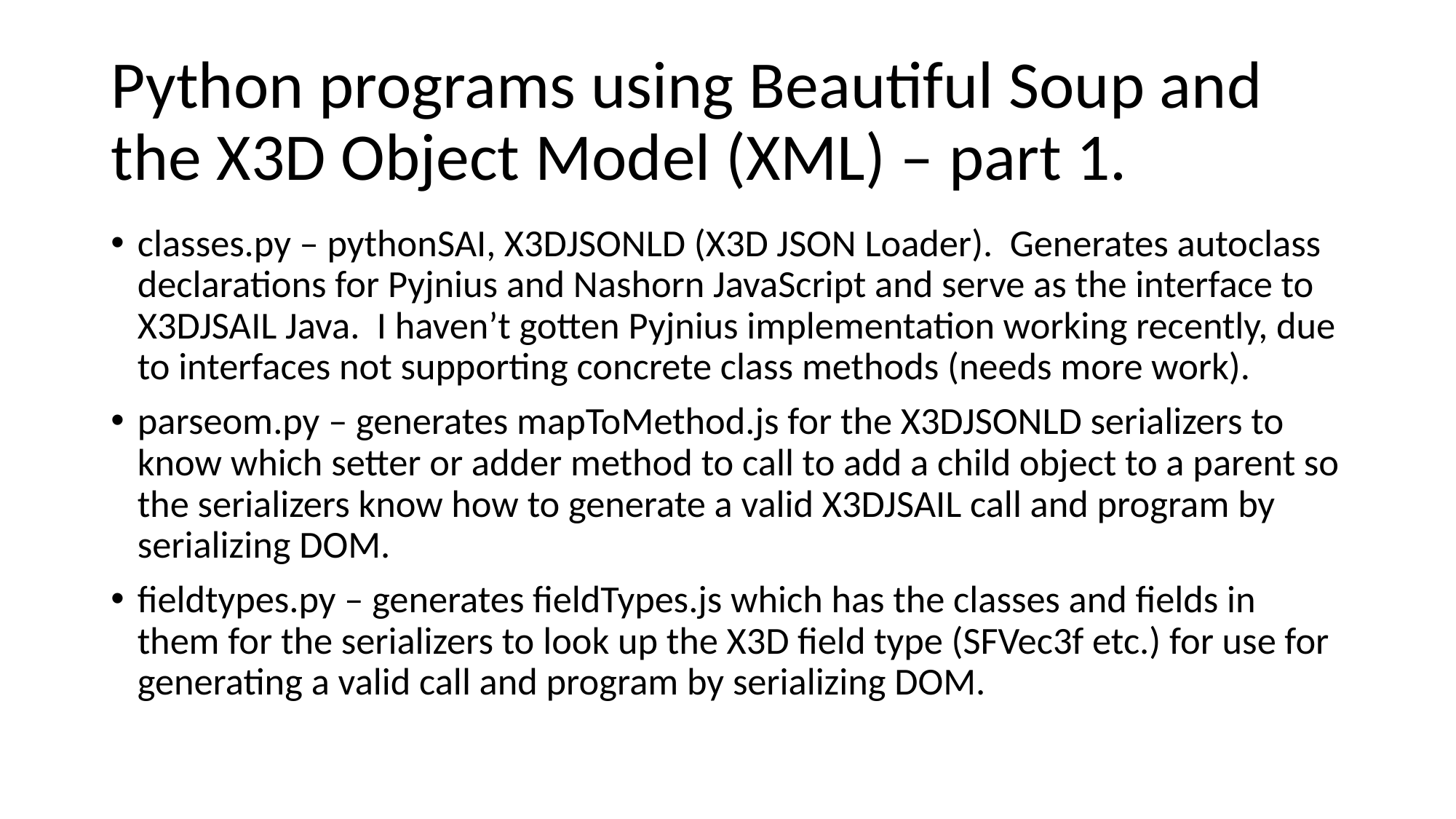

# Python programs using Beautiful Soup and the X3D Object Model (XML) – part 1.
classes.py – pythonSAI, X3DJSONLD (X3D JSON Loader).  Generates autoclass declarations for Pyjnius and Nashorn JavaScript and serve as the interface to X3DJSAIL Java.  I haven’t gotten Pyjnius implementation working recently, due to interfaces not supporting concrete class methods (needs more work).
parseom.py – generates mapToMethod.js for the X3DJSONLD serializers to know which setter or adder method to call to add a child object to a parent so the serializers know how to generate a valid X3DJSAIL call and program by serializing DOM.
fieldtypes.py – generates fieldTypes.js which has the classes and fields in them for the serializers to look up the X3D field type (SFVec3f etc.) for use for generating a valid call and program by serializing DOM.